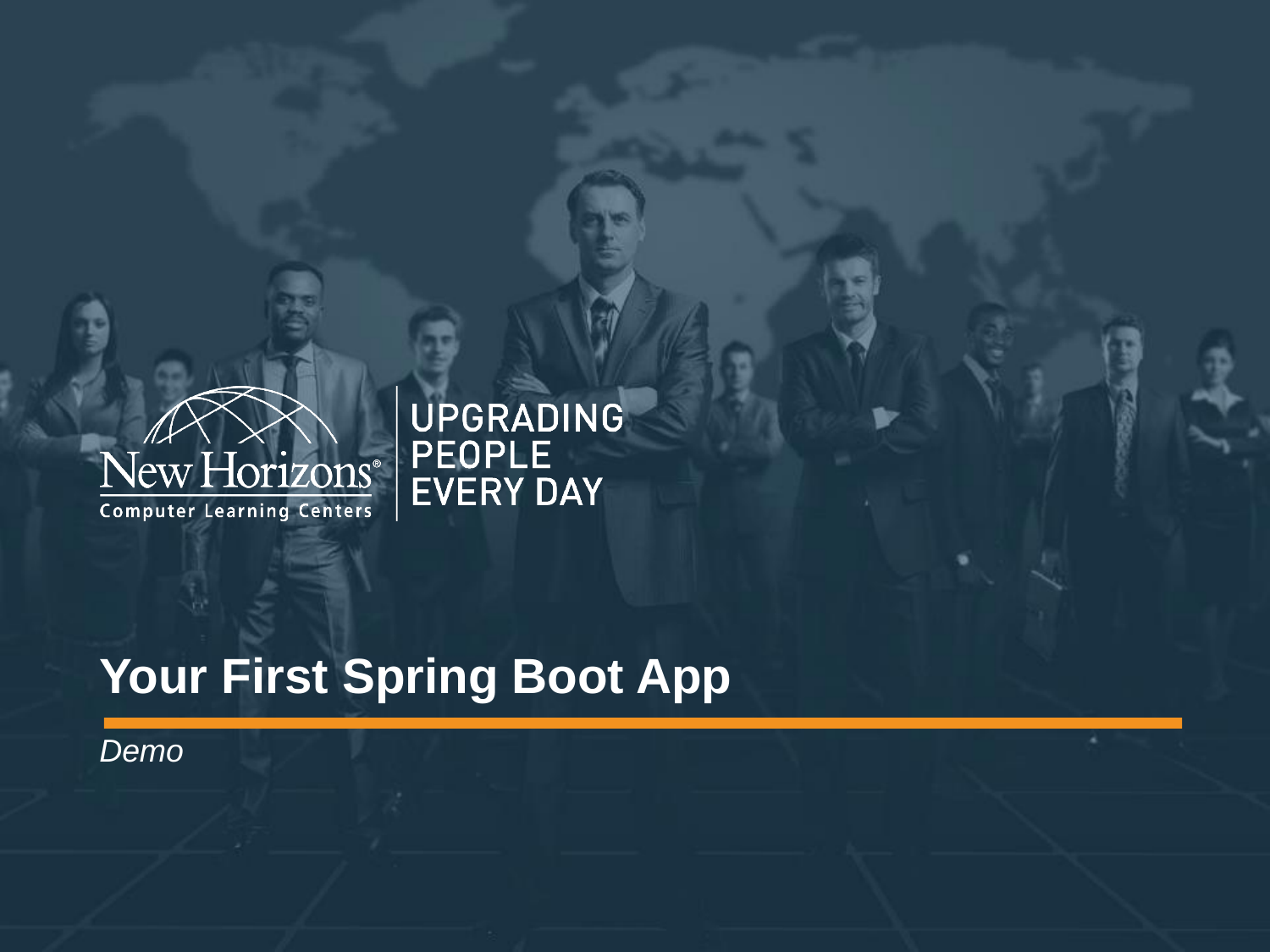

# Your First Spring Boot App
Demo